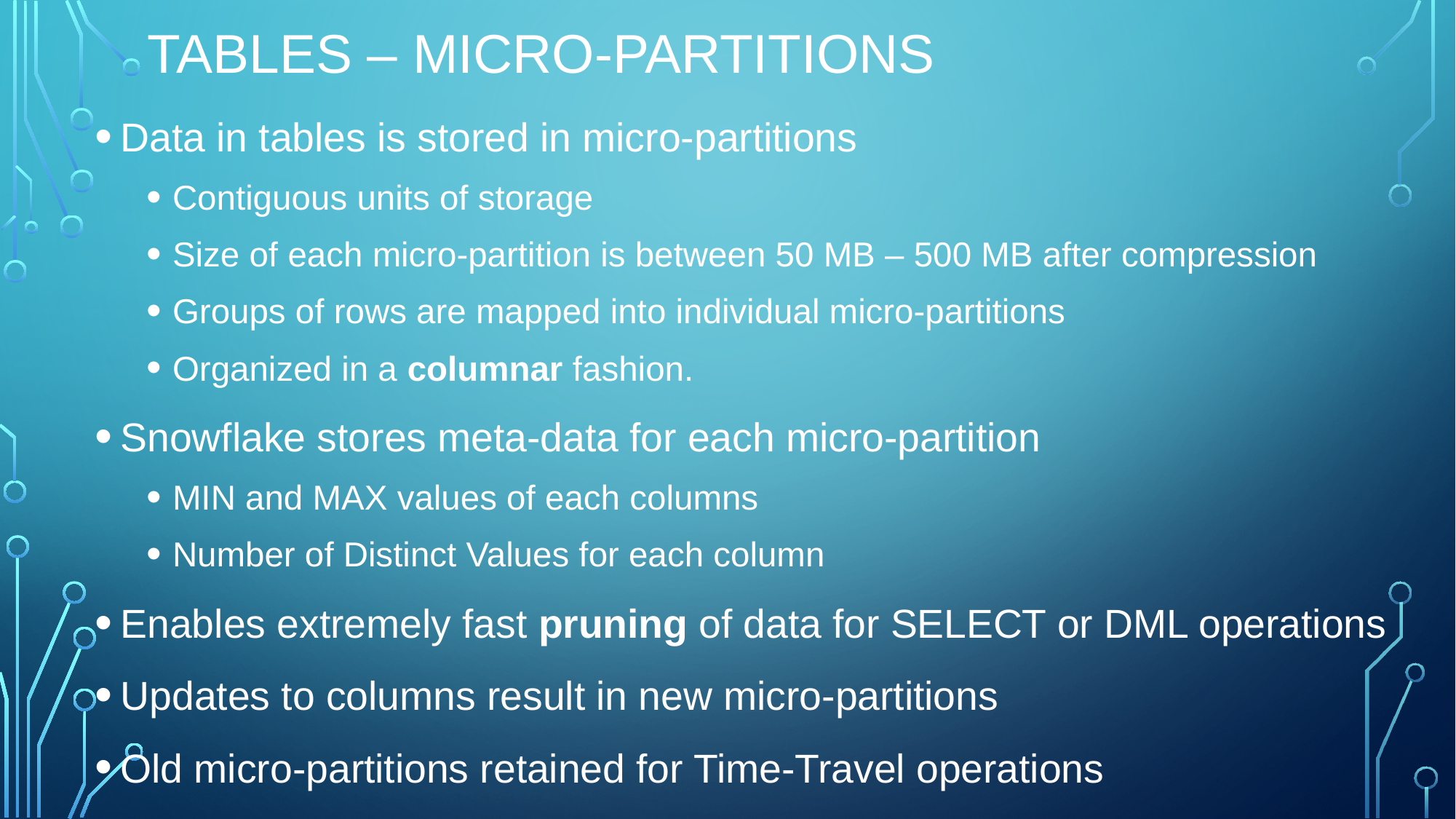

Tables – micro-partitions
Data in tables is stored in micro-partitions
Contiguous units of storage
Size of each micro-partition is between 50 MB – 500 MB after compression
Groups of rows are mapped into individual micro-partitions
Organized in a columnar fashion.
Snowflake stores meta-data for each micro-partition
MIN and MAX values of each columns
Number of Distinct Values for each column
Enables extremely fast pruning of data for SELECT or DML operations
Updates to columns result in new micro-partitions
Old micro-partitions retained for Time-Travel operations